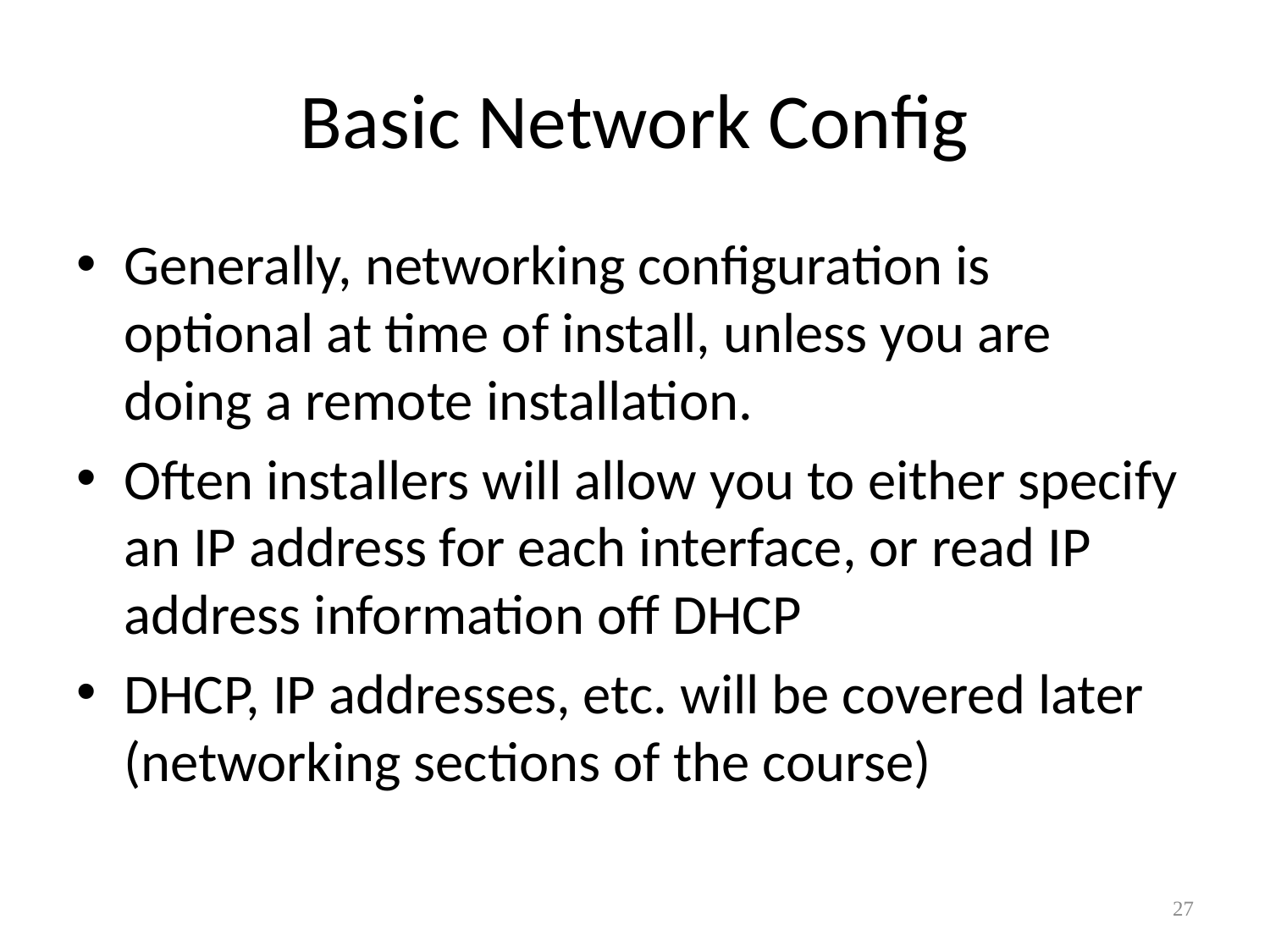

# Basic Network Config
Generally, networking configuration is optional at time of install, unless you are doing a remote installation.
Often installers will allow you to either specify an IP address for each interface, or read IP address information off DHCP
DHCP, IP addresses, etc. will be covered later (networking sections of the course)
27